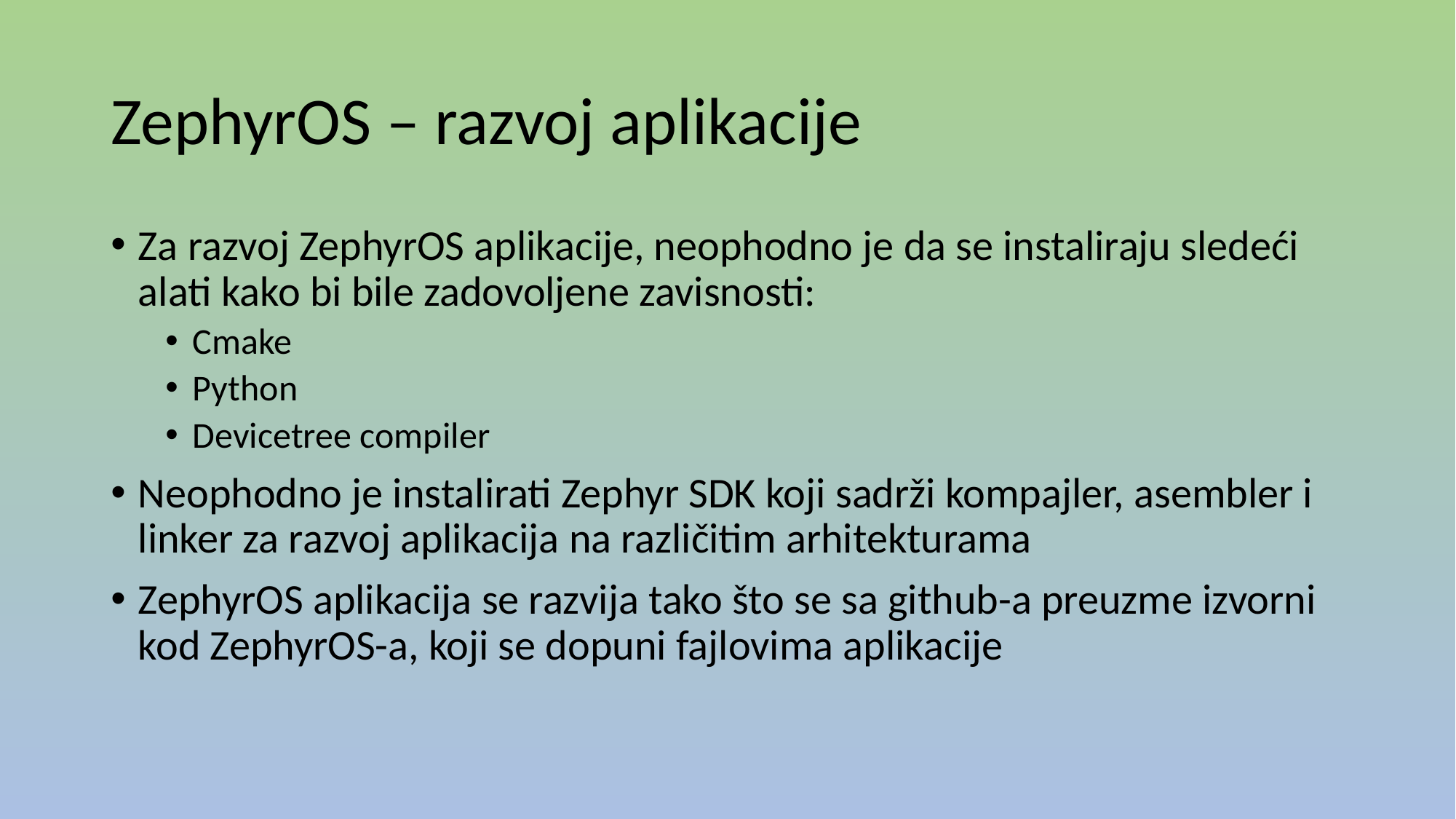

# ZephyrOS – razvoj aplikacije
Za razvoj ZephyrOS aplikacije, neophodno je da se instaliraju sledeći alati kako bi bile zadovoljene zavisnosti:
Cmake
Python
Devicetree compiler
Neophodno je instalirati Zephyr SDK koji sadrži kompajler, asembler i linker za razvoj aplikacija na različitim arhitekturama
ZephyrOS aplikacija se razvija tako što se sa github-a preuzme izvorni kod ZephyrOS-a, koji se dopuni fajlovima aplikacije